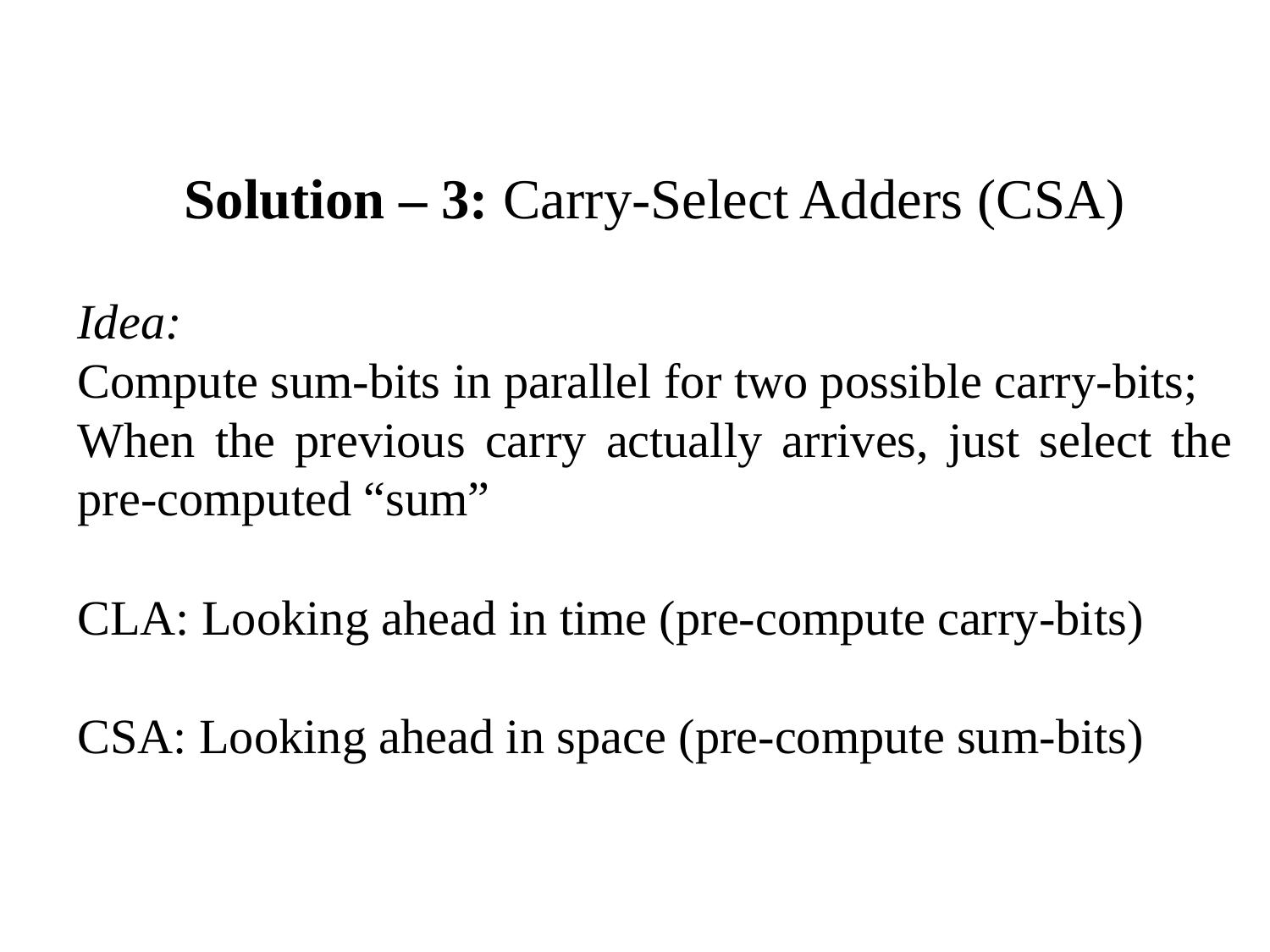

Solution – 3: Carry-Select Adders (CSA)

Idea:
Compute sum-bits in parallel for two possible carry-bits;
When the previous carry actually arrives, just select the pre-computed “sum”

CLA: Looking ahead in time (pre-compute carry-bits)

CSA: Looking ahead in space (pre-compute sum-bits)